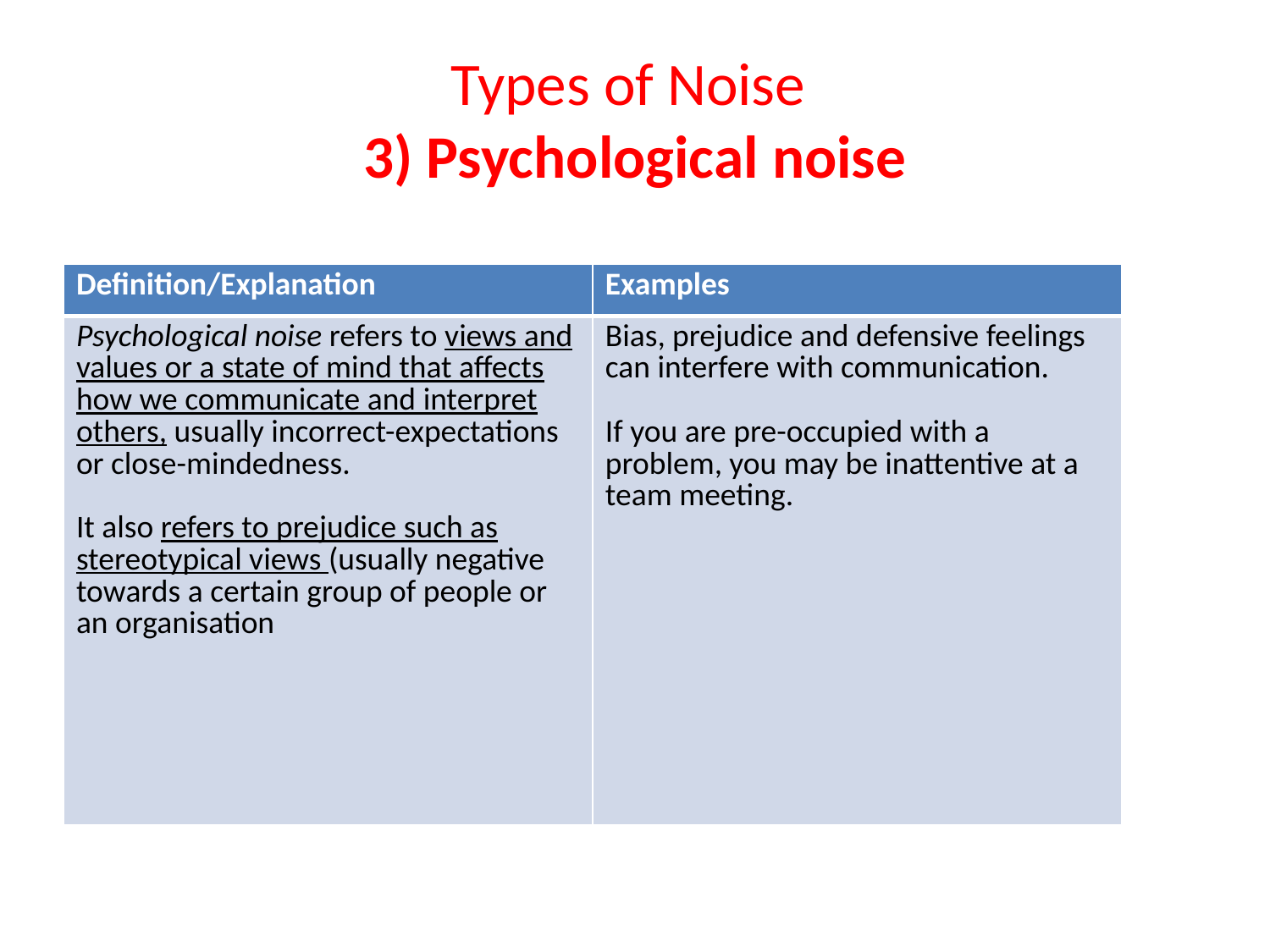

# Types of Noise 3) Psychological noise
| Definition/Explanation | Examples |
| --- | --- |
| Psychological noise refers to views and values or a state of mind that affects how we communicate and interpret others, usually incorrect-expectations or close-mindedness. It also refers to prejudice such as stereotypical views (usually negative towards a certain group of people or an organisation | Bias, prejudice and defensive feelings can interfere with communication. If you are pre-occupied with a problem, you may be inattentive at a team meeting. |